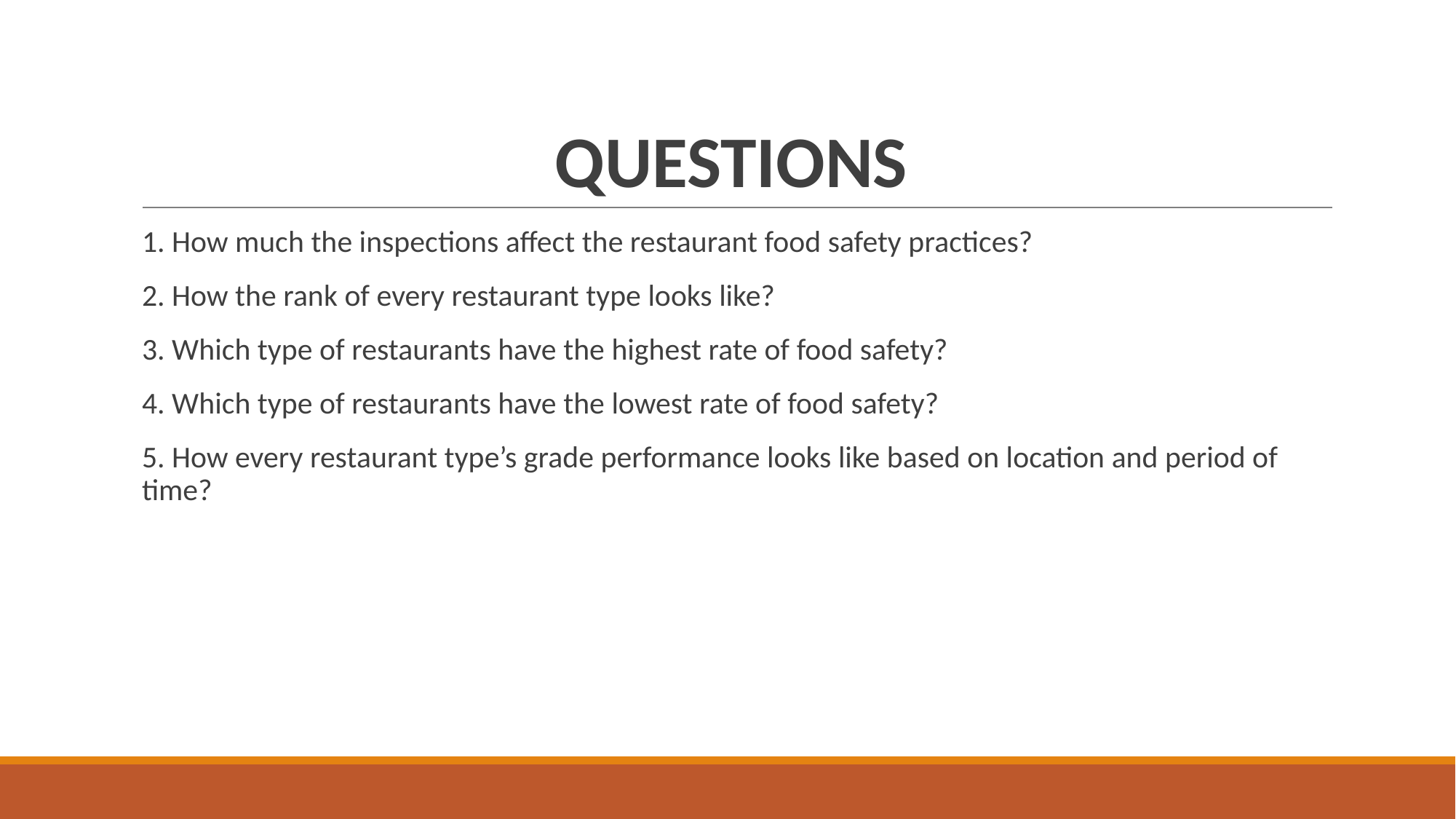

# QUESTIONS
1. How much the inspections affect the restaurant food safety practices?
2. How the rank of every restaurant type looks like?
3. Which type of restaurants have the highest rate of food safety?
4. Which type of restaurants have the lowest rate of food safety?
5. How every restaurant type’s grade performance looks like based on location and period of time?